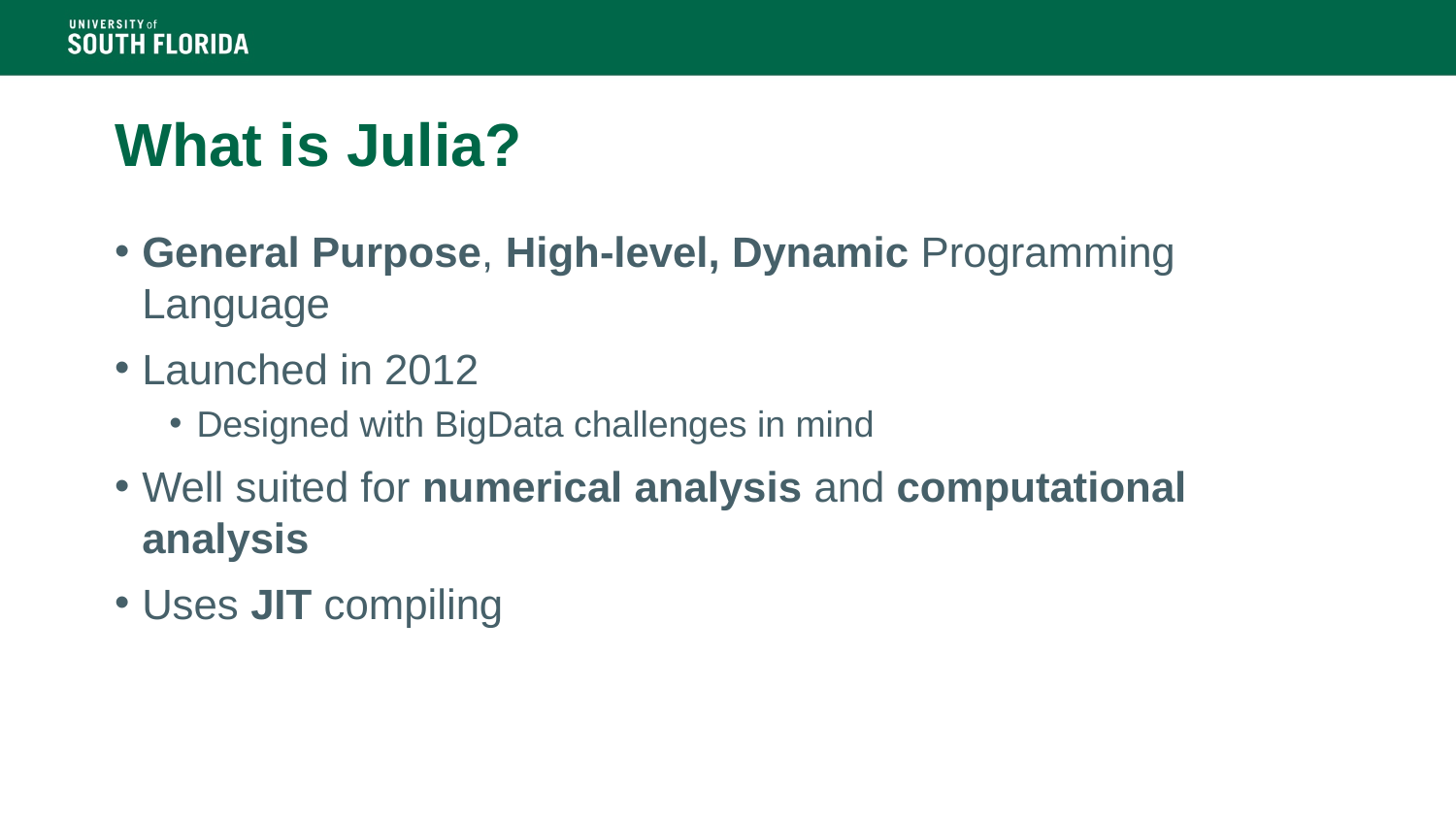

# What is Julia?
General Purpose, High-level, Dynamic Programming Language
Launched in 2012
Designed with BigData challenges in mind
Well suited for numerical analysis and computational analysis
Uses JIT compiling